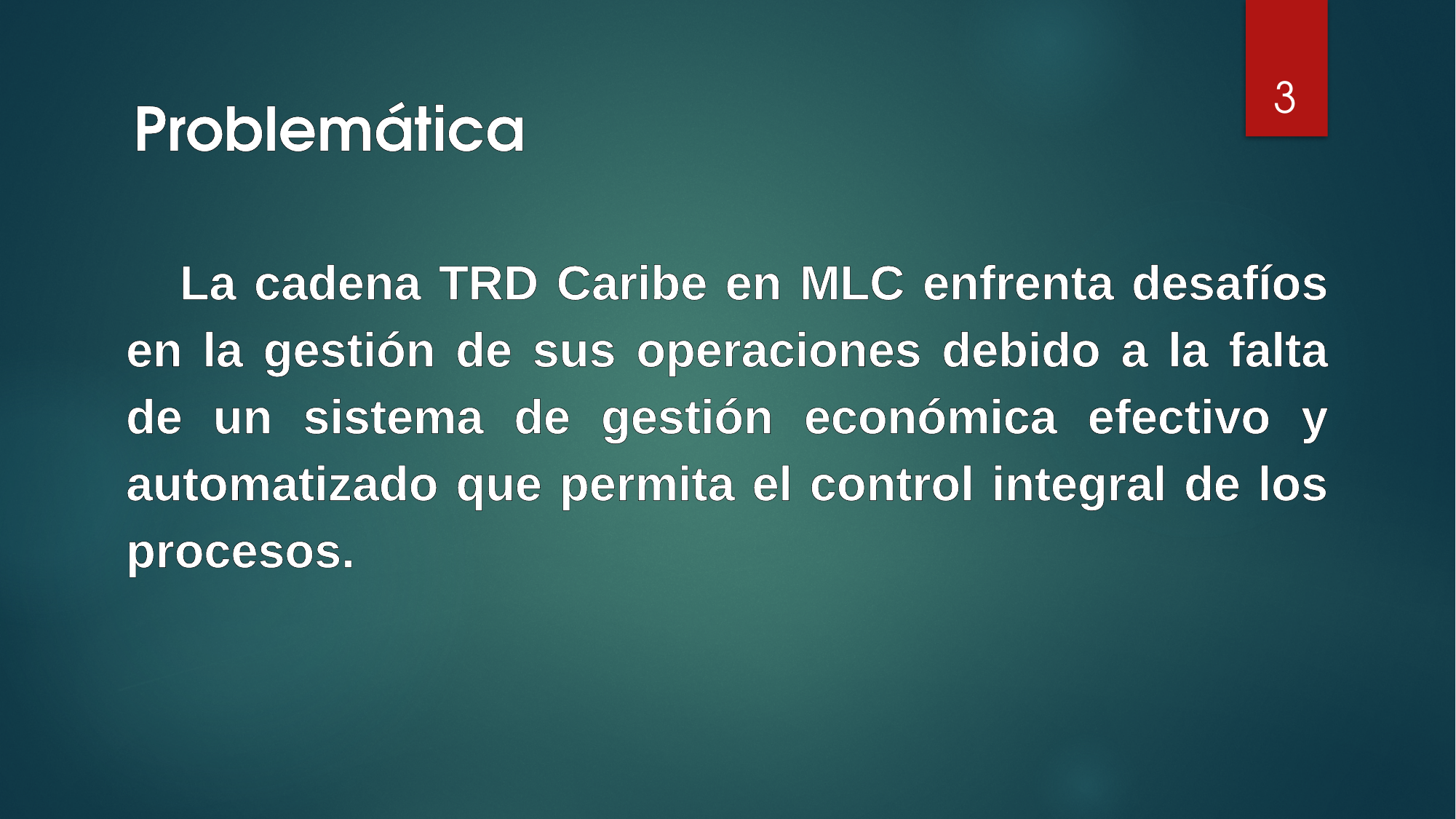

3
Problemática
La cadena TRD Caribe en MLC enfrenta desafíos en la gestión de sus operaciones debido a la falta de un sistema de gestión económica efectivo y automatizado que permita el control integral de los procesos.